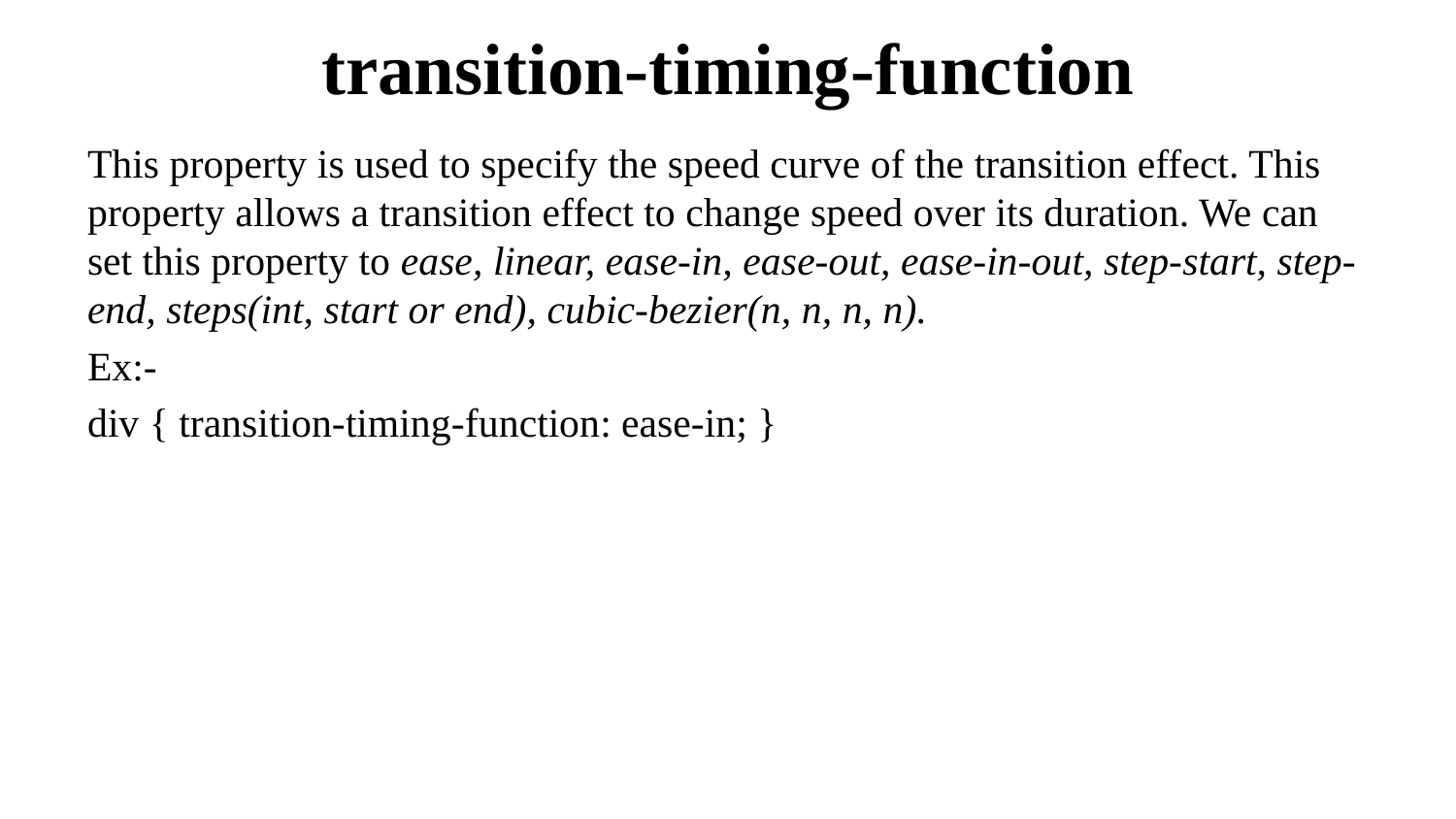

# transition-timing-function
This property is used to specify the speed curve of the transition effect. This property allows a transition effect to change speed over its duration. We can set this property to ease, linear, ease-in, ease-out, ease-in-out, step-start, step-end, steps(int, start or end), cubic-bezier(n, n, n, n).
Ex:-
div { transition-timing-function: ease-in; }